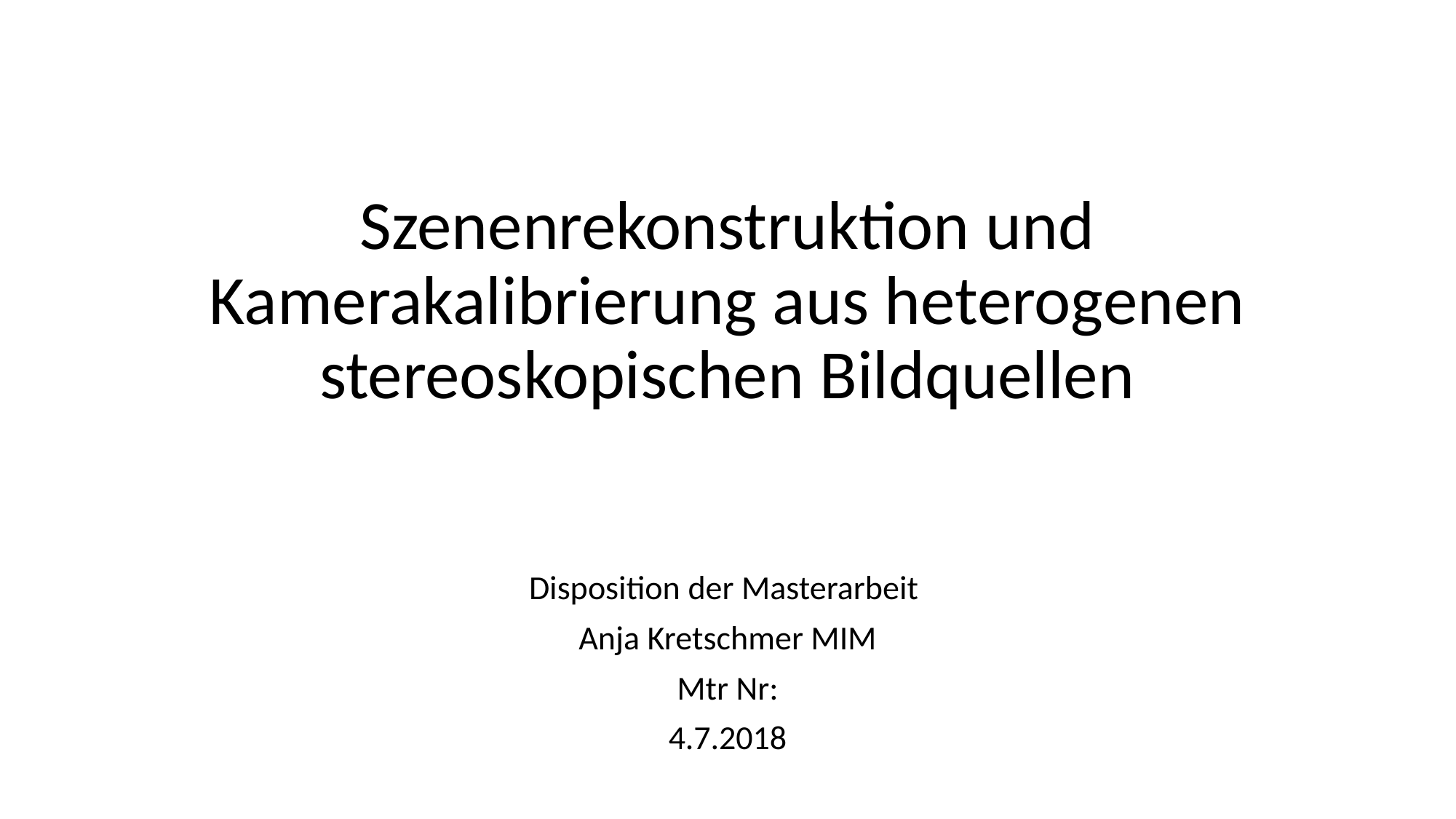

# Szenenrekonstruktion und Kamerakalibrierung aus heterogenen stereoskopischen Bildquellen
Disposition der Masterarbeit
Anja Kretschmer MIM
Mtr Nr:
4.7.2018